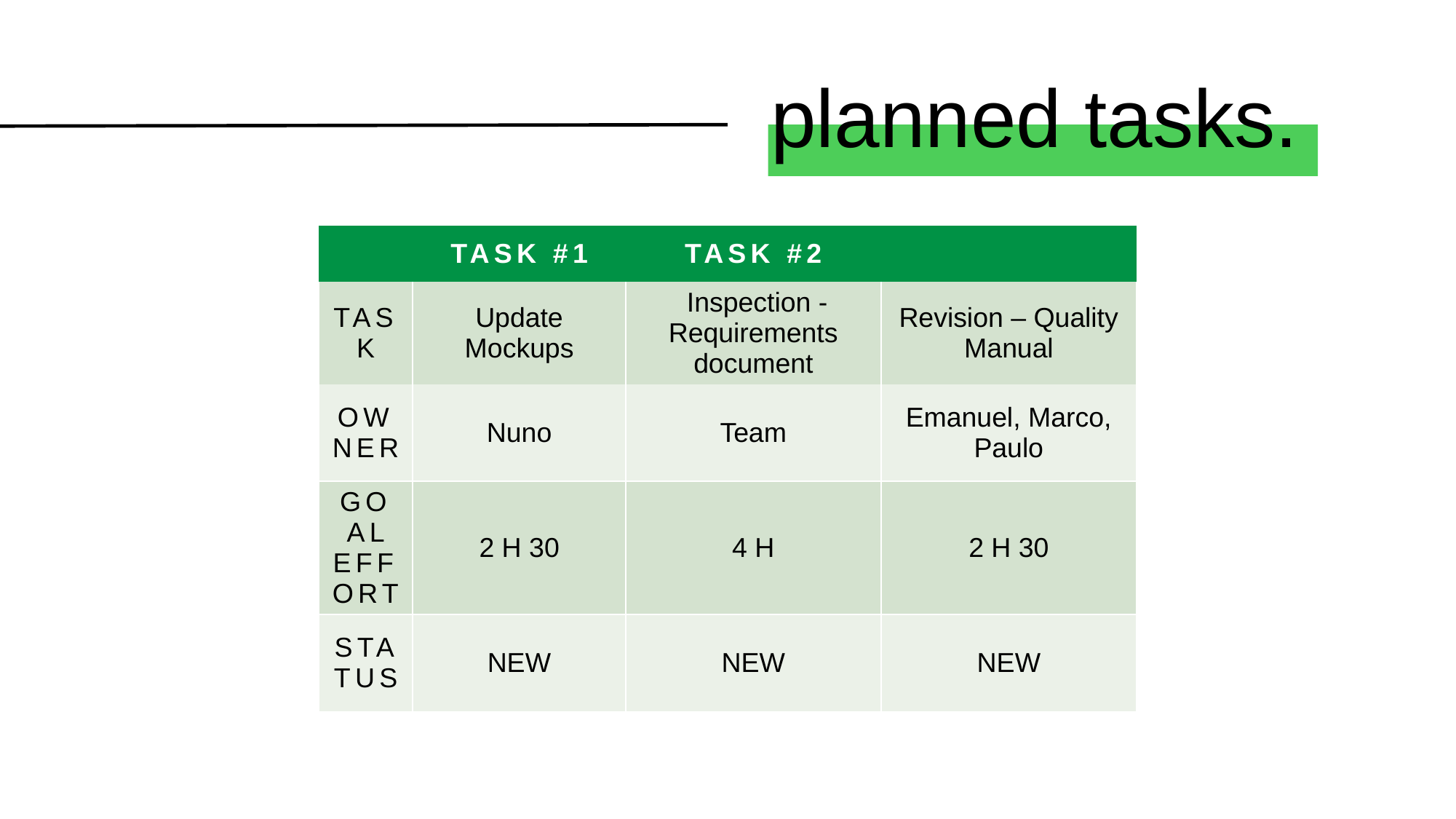

# planned tasks.

|  | TASK #1 | TASK #2 |  |
| --- | --- | --- | --- |
| TASK | Update Mockups | Inspection -Requirements document | Revision – Quality Manual |
| OWNER | Nuno | Team | Emanuel, Marco, Paulo |
| GOAL EFFORT | 2 H 30 | 4 H | 2 H 30 |
| STATUS | NEW | NEW | NEW |